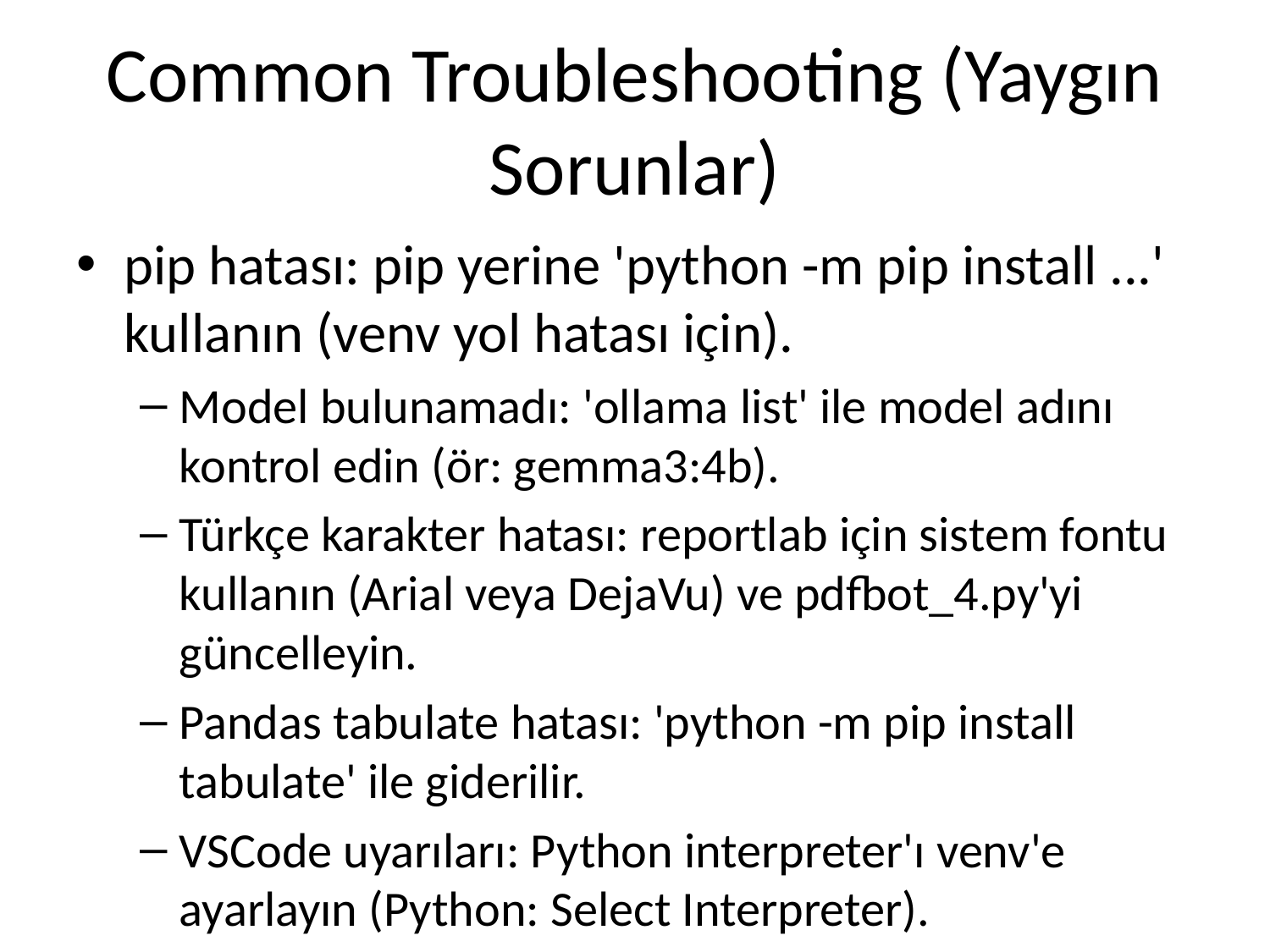

# Common Troubleshooting (Yaygın Sorunlar)
pip hatası: pip yerine 'python -m pip install ...' kullanın (venv yol hatası için).
Model bulunamadı: 'ollama list' ile model adını kontrol edin (ör: gemma3:4b).
Türkçe karakter hatası: reportlab için sistem fontu kullanın (Arial veya DejaVu) ve pdfbot_4.py'yi güncelleyin.
Pandas tabulate hatası: 'python -m pip install tabulate' ile giderilir.
VSCode uyarıları: Python interpreter'ı venv'e ayarlayın (Python: Select Interpreter).